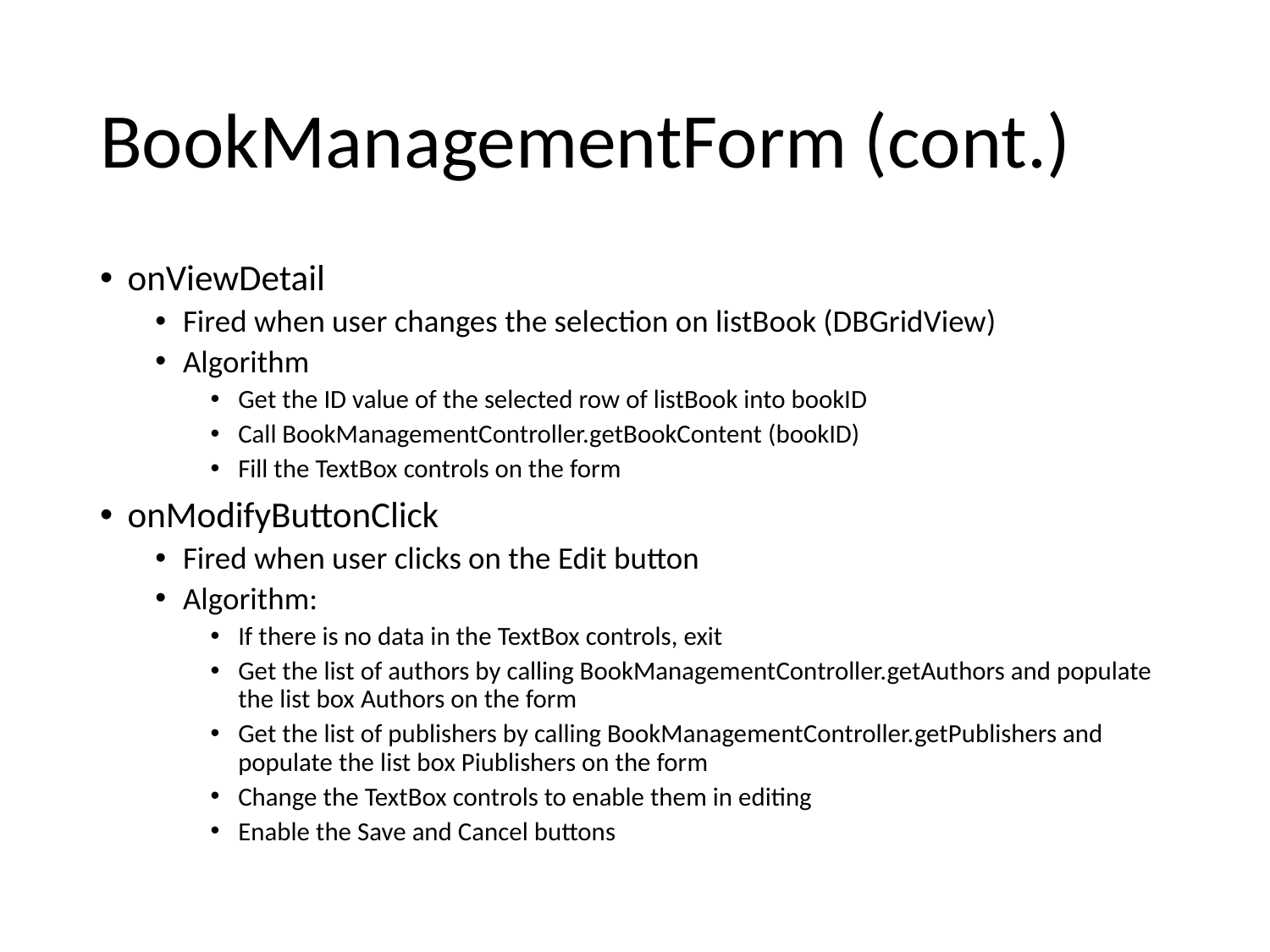

# BookManagementForm (cont.)
onViewDetail
Fired when user changes the selection on listBook (DBGridView)
Algorithm
Get the ID value of the selected row of listBook into bookID
Call BookManagementController.getBookContent (bookID)
Fill the TextBox controls on the form
onModifyButtonClick
Fired when user clicks on the Edit button
Algorithm:
If there is no data in the TextBox controls, exit
Get the list of authors by calling BookManagementController.getAuthors and populate the list box Authors on the form
Get the list of publishers by calling BookManagementController.getPublishers and populate the list box Piublishers on the form
Change the TextBox controls to enable them in editing
Enable the Save and Cancel buttons